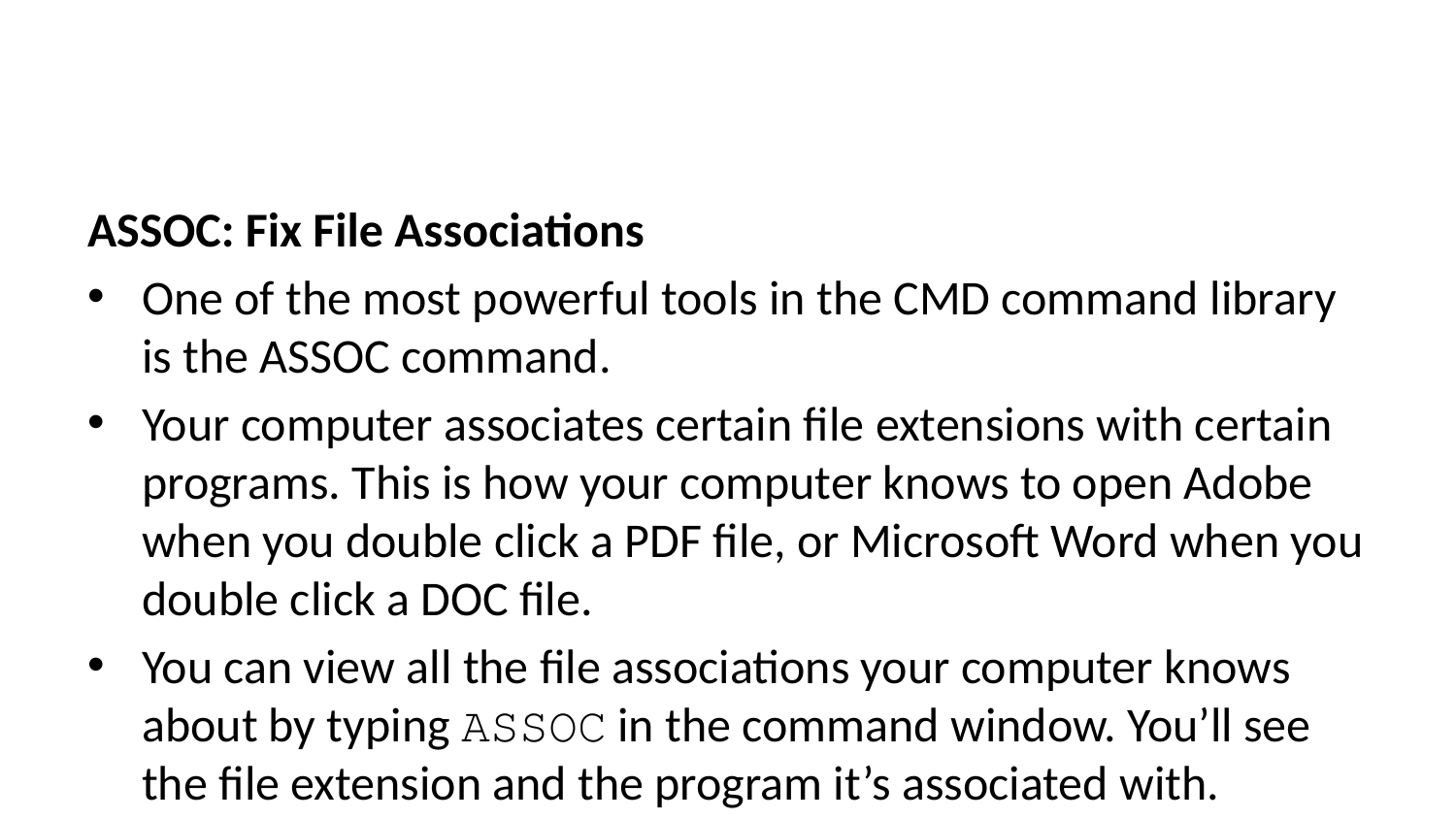

ASSOC: Fix File Associations
One of the most powerful tools in the CMD command library is the ASSOC command.
Your computer associates certain file extensions with certain programs. This is how your computer knows to open Adobe when you double click a PDF file, or Microsoft Word when you double click a DOC file.
You can view all the file associations your computer knows about by typing ASSOC in the command window. You’ll see the file extension and the program it’s associated with.
You can set the association by typing something like assoc .doc=Word.Document.8.